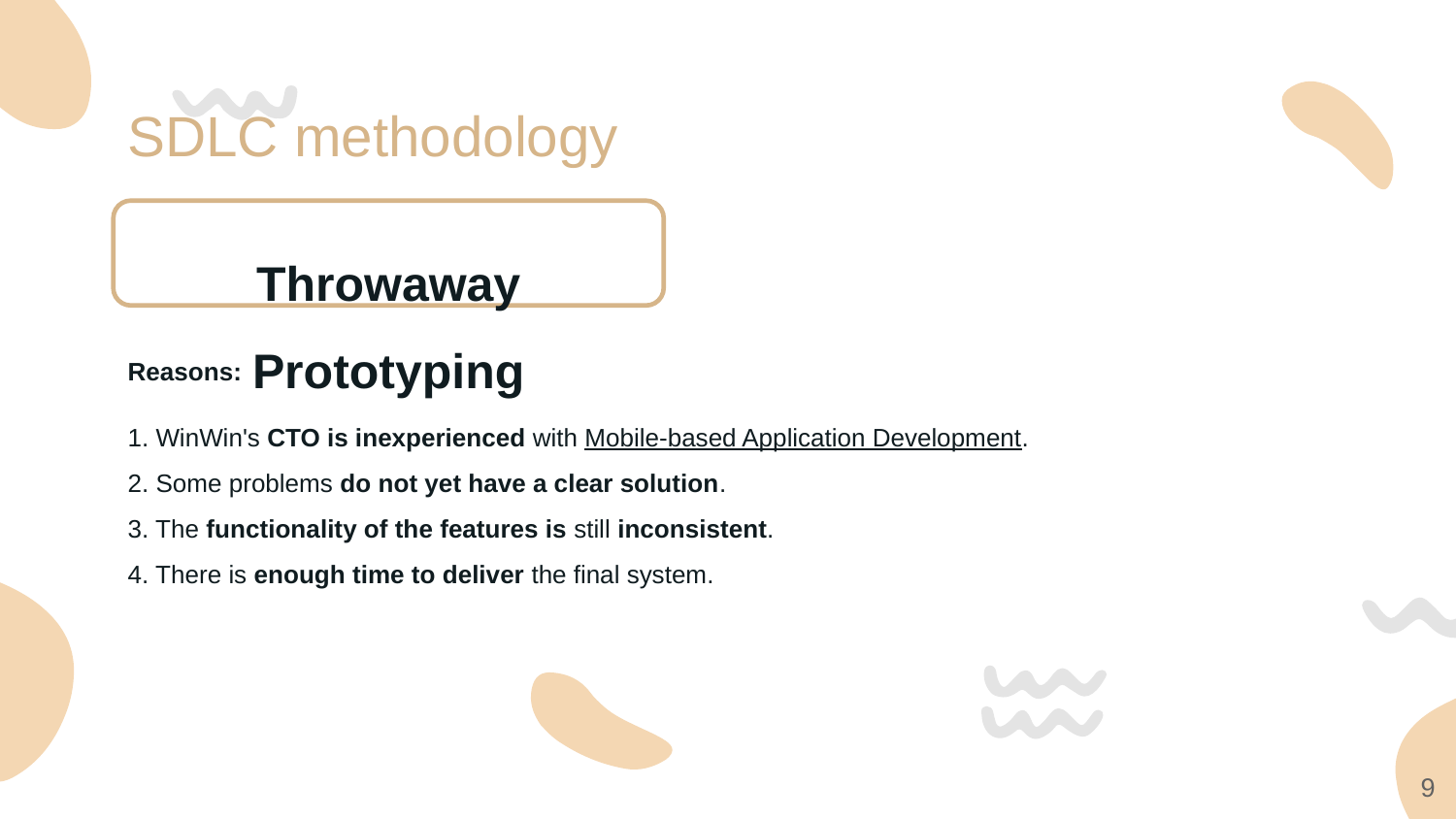

SDLC methodology

Throwaway Prototyping
Reasons:
1. WinWin's CTO is inexperienced with Mobile-based Application Development.
2. Some problems do not yet have a clear solution.
3. The functionality of the features is still inconsistent.
4. There is enough time to deliver the final system.
9